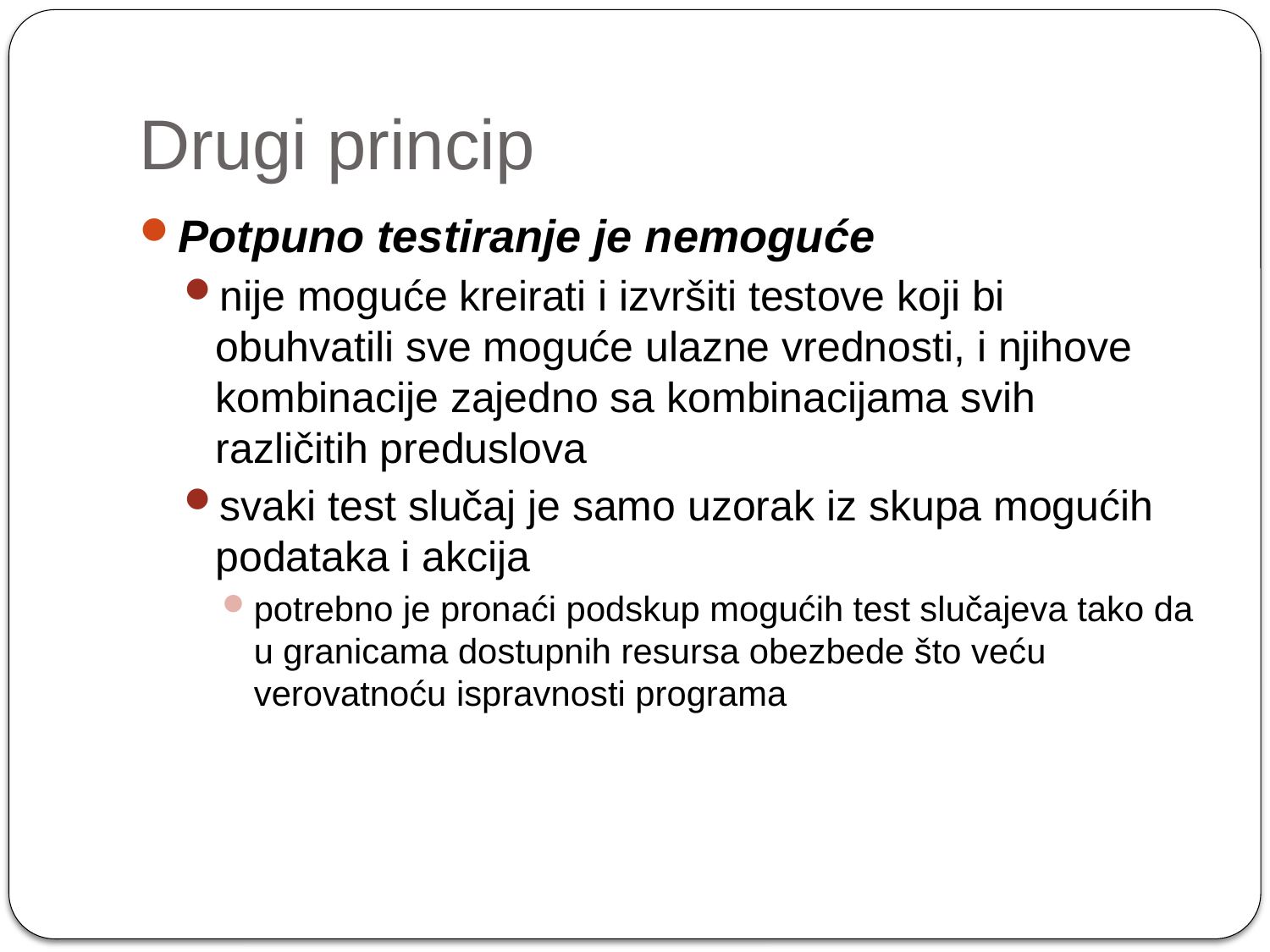

# Drugi princip
Potpuno testiranje je nemoguće
nije moguće kreirati i izvršiti testove koji bi obuhvatili sve moguće ulazne vrednosti, i njihove kombinacije zajedno sa kombinacijama svih različitih preduslova
svaki test slučaj je samo uzorak iz skupa mogućih podataka i akcija
potrebno je pronaći podskup mogućih test slučajeva tako da u granicama dostupnih resursa obezbede što veću verovatnoću ispravnosti programa